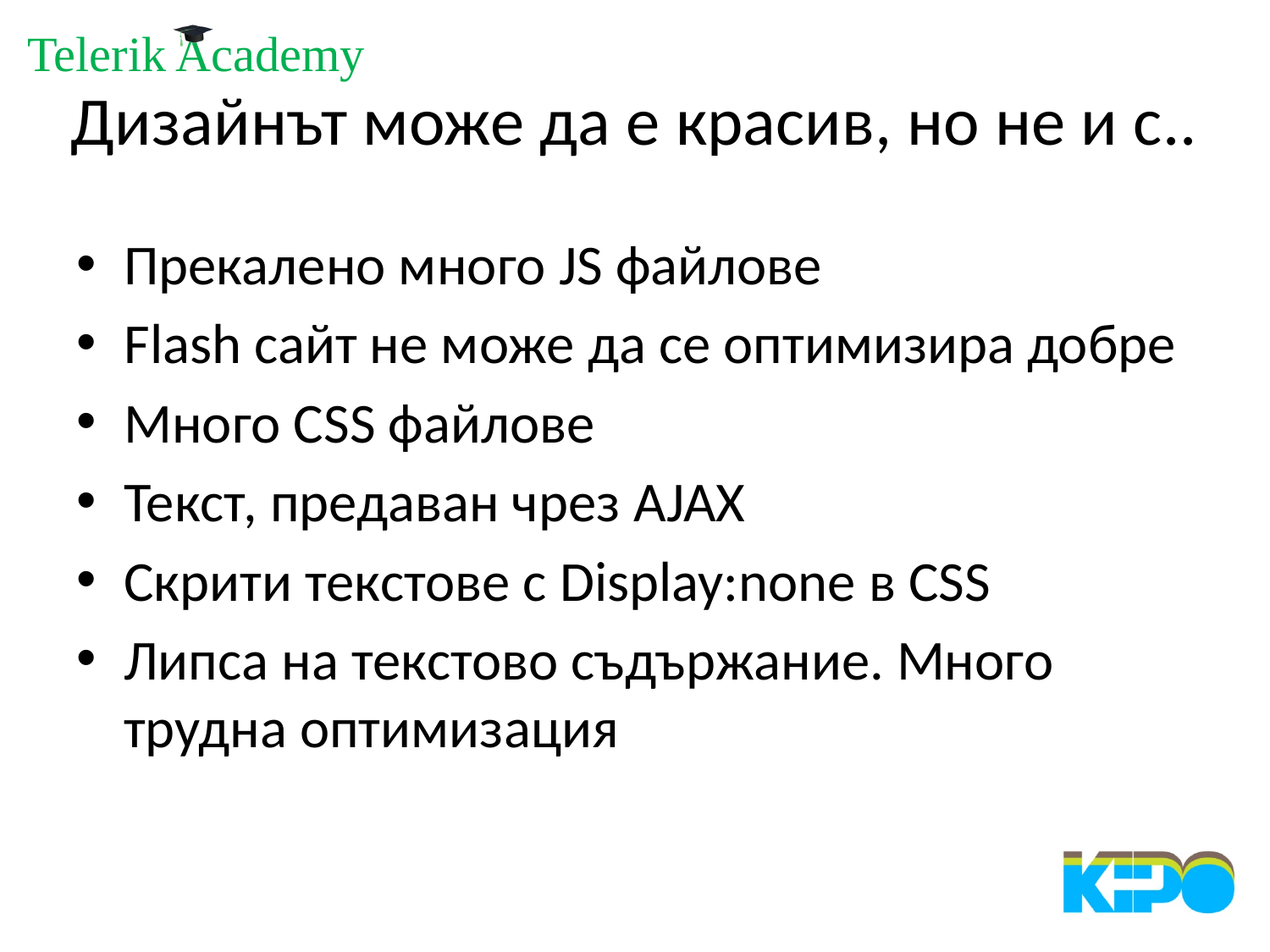

# Дизайнът може да е красив, но не и с..
Прекалено много JS файлове
Flash сайт не може да се оптимизира добре
Много CSS файлове
Текст, предаван чрез AJAX
Скрити текстове с Display:none в CSS
Липса на текстово съдържание. Много трудна оптимизация